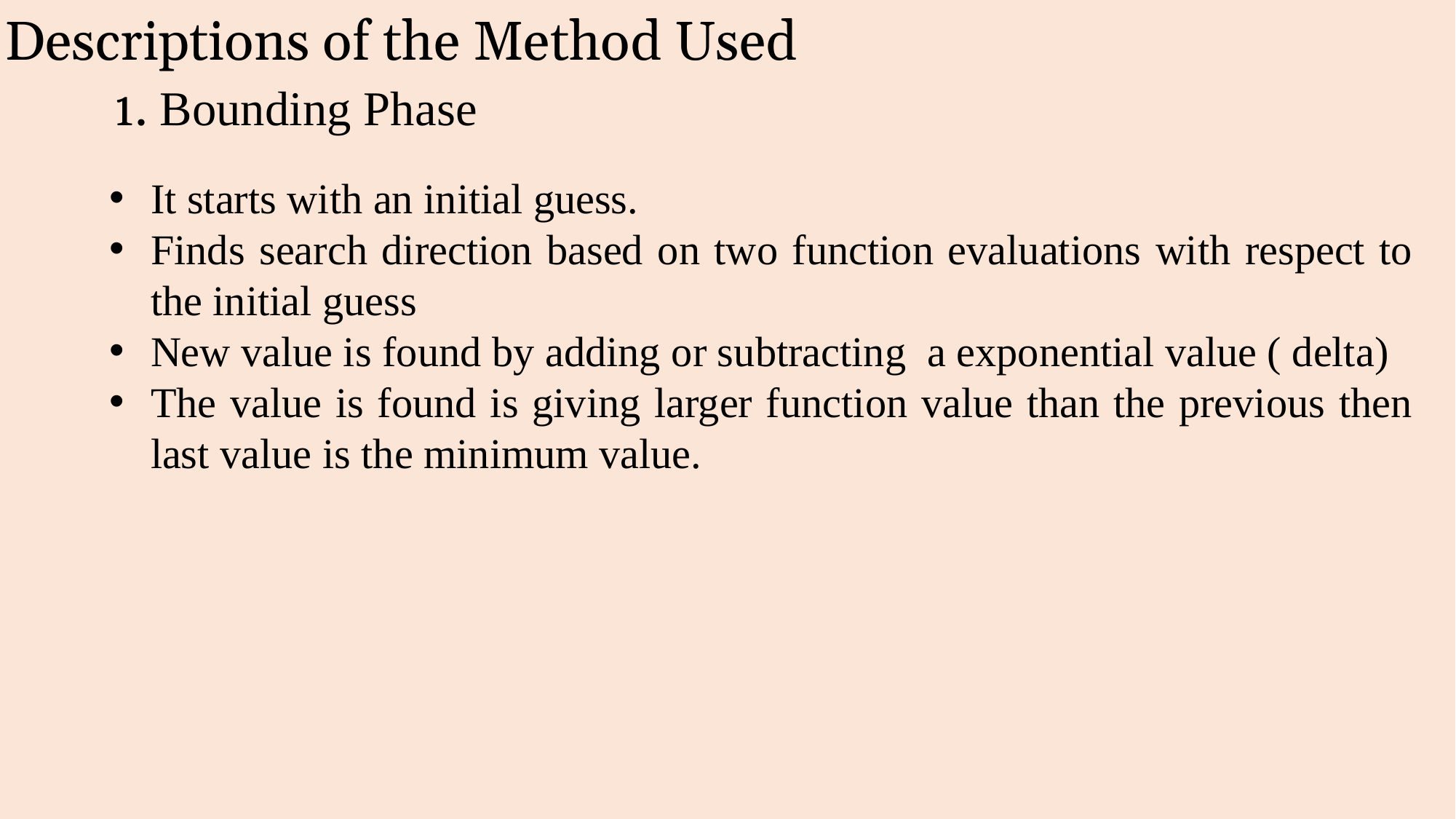

Descriptions of the Method Used
	1. Bounding Phase
It starts with an initial guess.
Finds search direction based on two function evaluations with respect to the initial guess
New value is found by adding or subtracting  a exponential value ( delta)
The value is found is giving larger function value than the previous then last value is the minimum value.